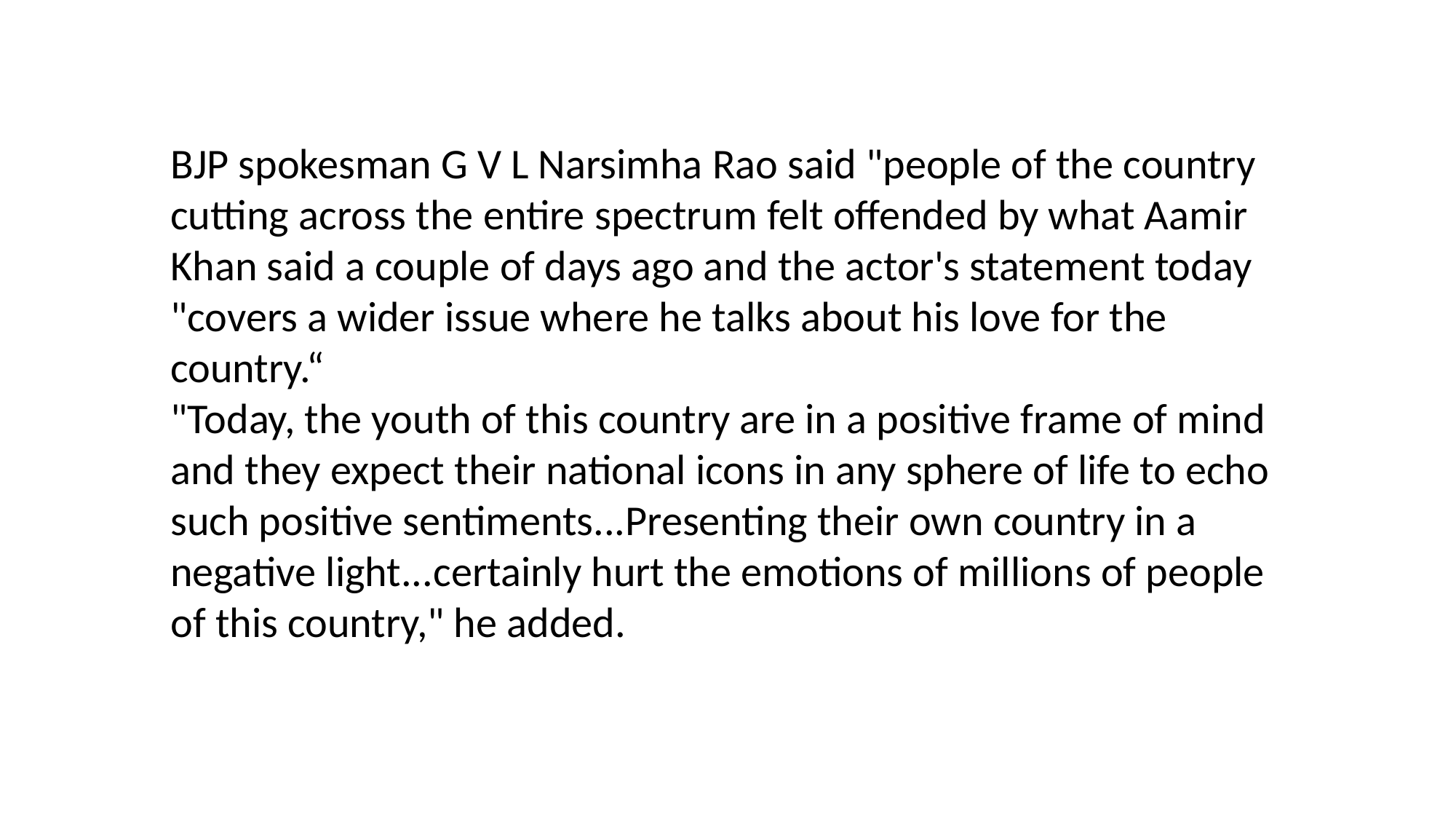

BJP spokesman G V L Narsimha Rao said "people of the country cutting across the entire spectrum felt offended by what Aamir Khan said a couple of days ago and the actor's statement today "covers a wider issue where he talks about his love for the country.“
"Today, the youth of this country are in a positive frame of mind and they expect their national icons in any sphere of life to echo such positive sentiments...Presenting their own country in a negative light...certainly hurt the emotions of millions of people of this country," he added.